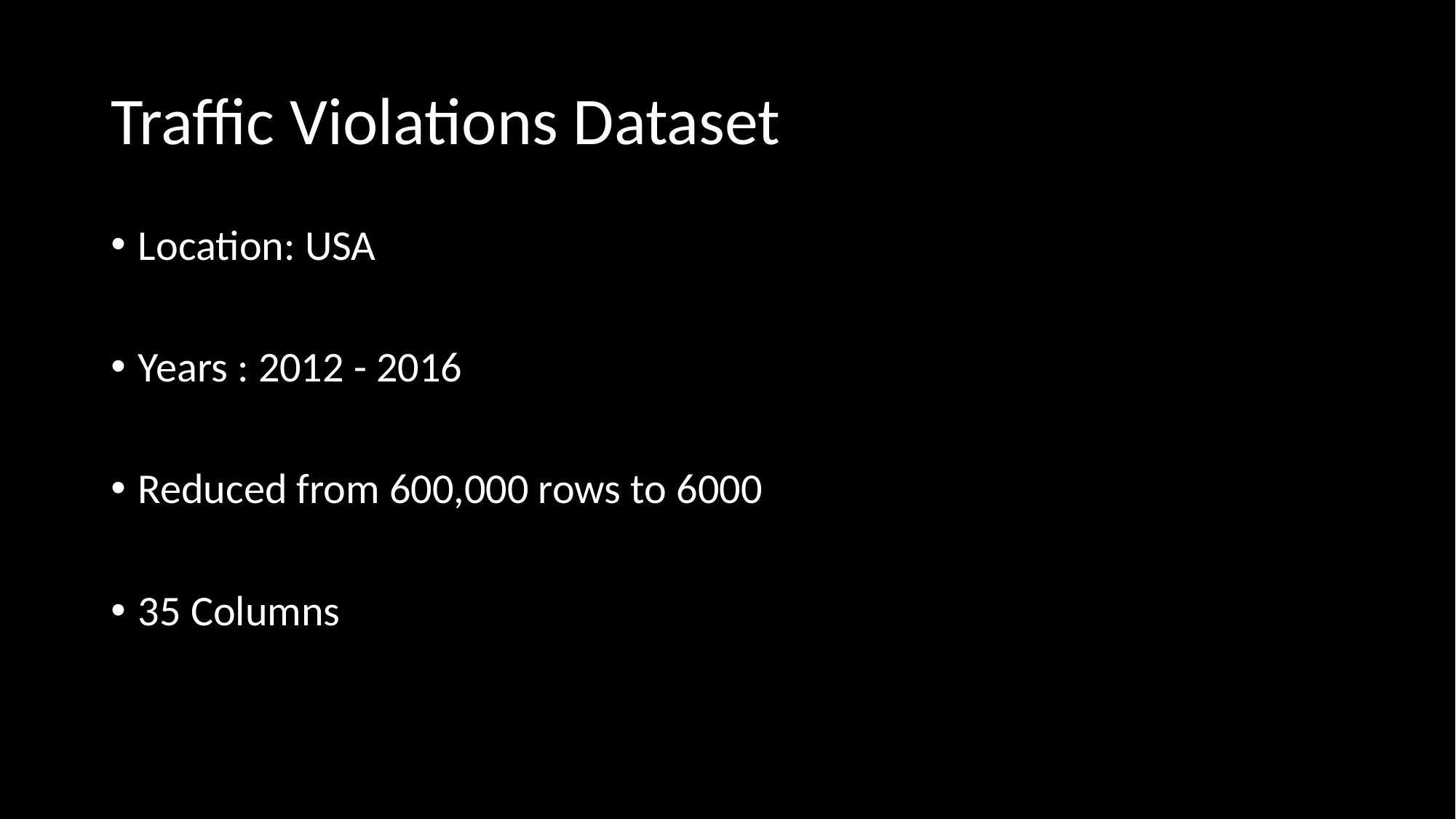

# Traffic Violations Dataset
Location: USA

Years : 2012 - 2016

Reduced from 600,000 rows to 6000

35 Columns